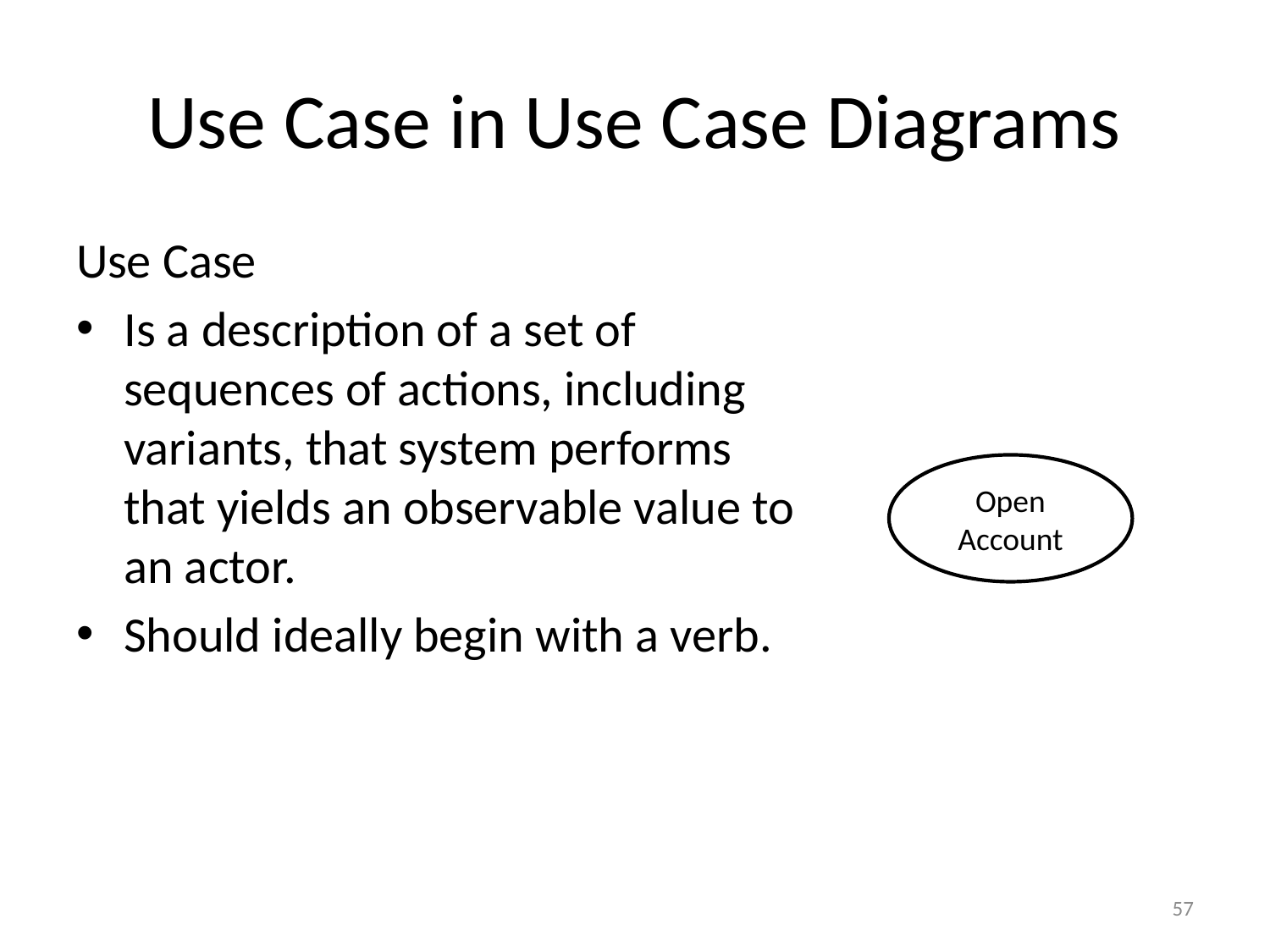

# Use Case in Use Case Diagrams
Use Case
Is a description of a set of sequences of actions, including variants, that system performs that yields an observable value to an actor.
Should ideally begin with a verb.
Open Account
57